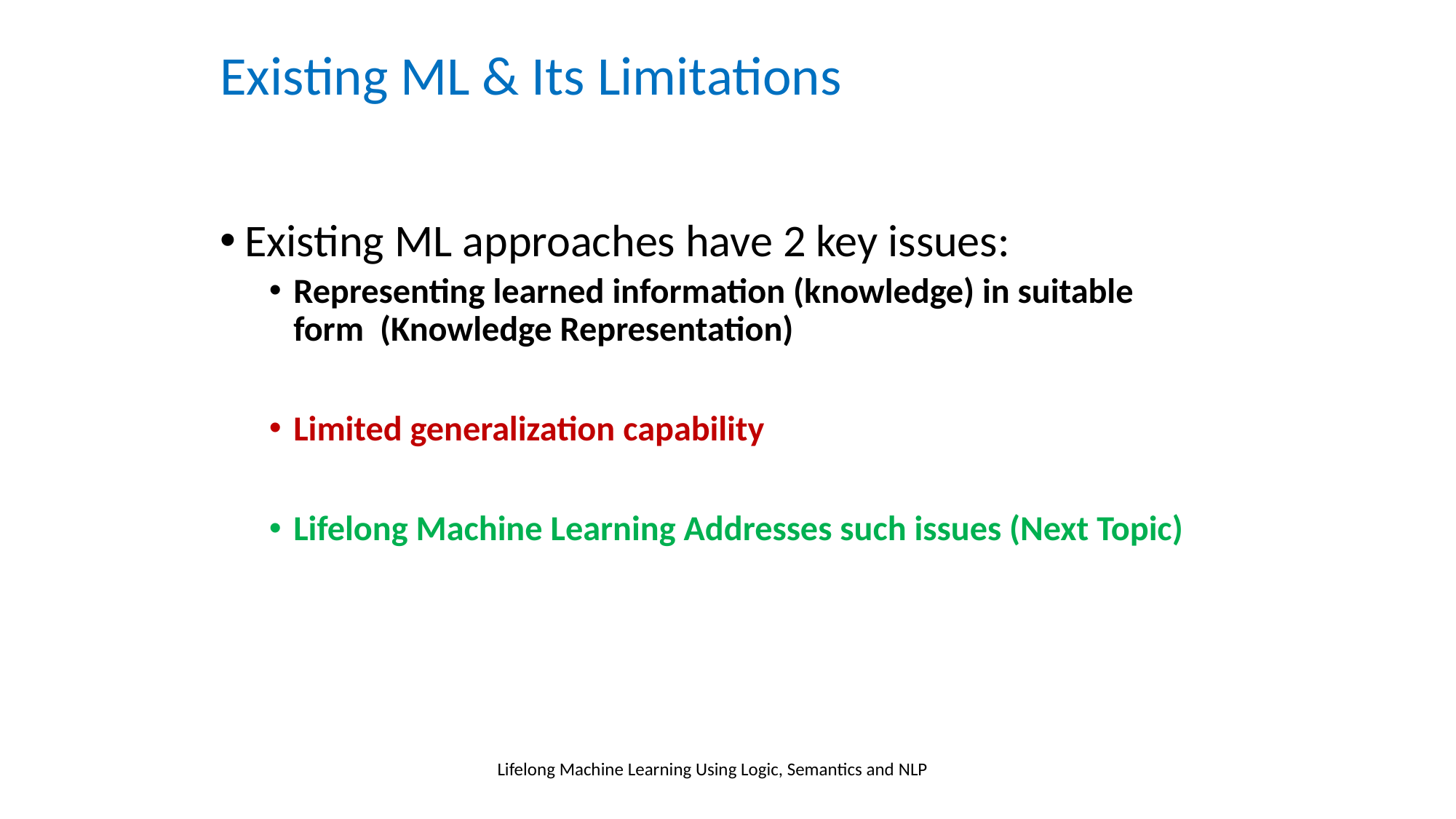

# Existing ML & Its Limitations

Existing ML approaches have 2 key issues:
Representing learned information (knowledge) in suitable form  (Knowledge Representation)

Limited generalization capability

Lifelong Machine Learning Addresses such issues (Next Topic)

Lifelong Machine Learning Using Logic, Semantics and NLP
34